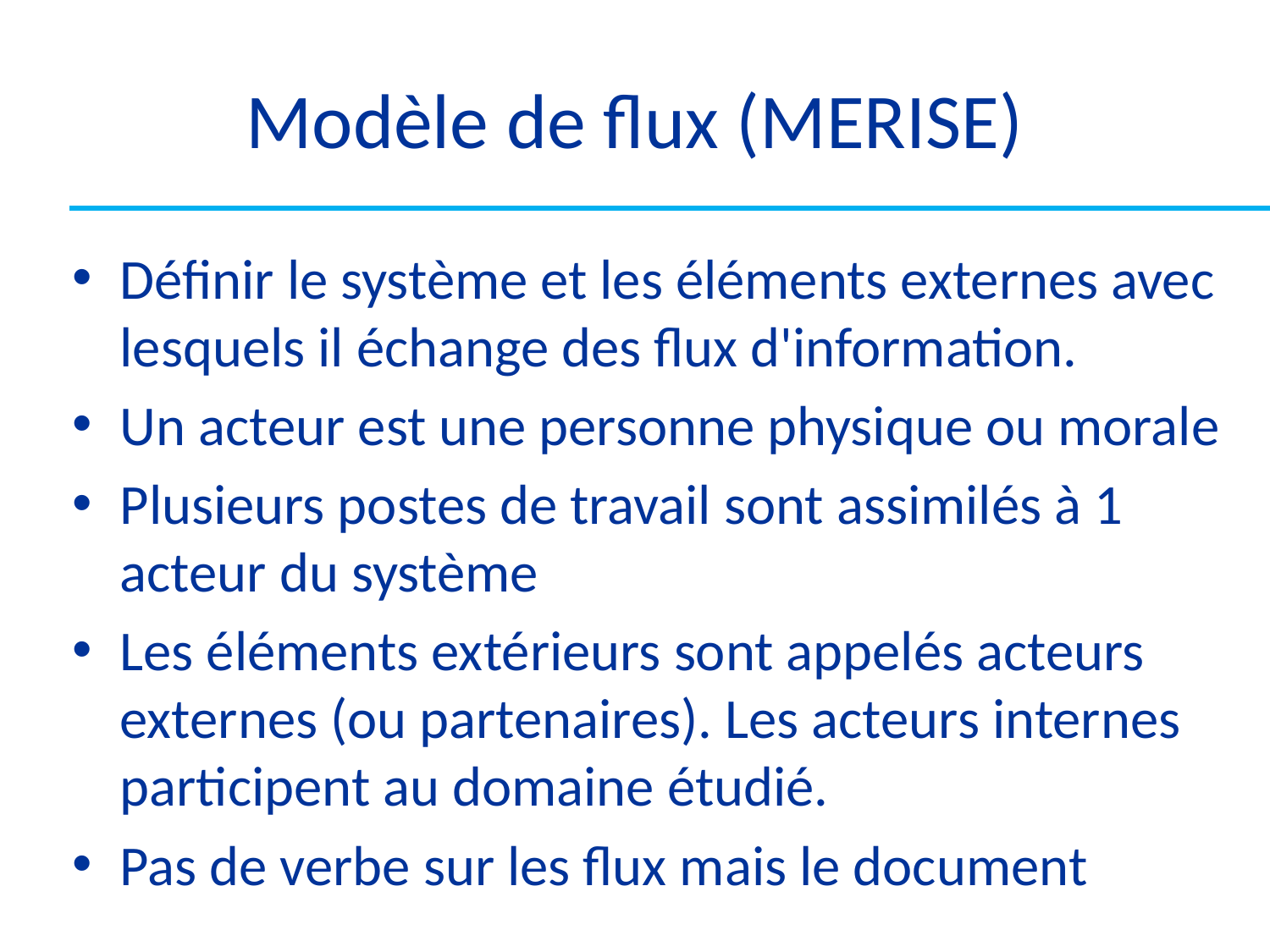

# Modèle de flux (MERISE)
Définir le système et les éléments externes avec lesquels il échange des flux d'information.
Un acteur est une personne physique ou morale
Plusieurs postes de travail sont assimilés à 1 acteur du système
Les éléments extérieurs sont appelés acteurs externes (ou partenaires). Les acteurs internes participent au domaine étudié.
Pas de verbe sur les flux mais le document